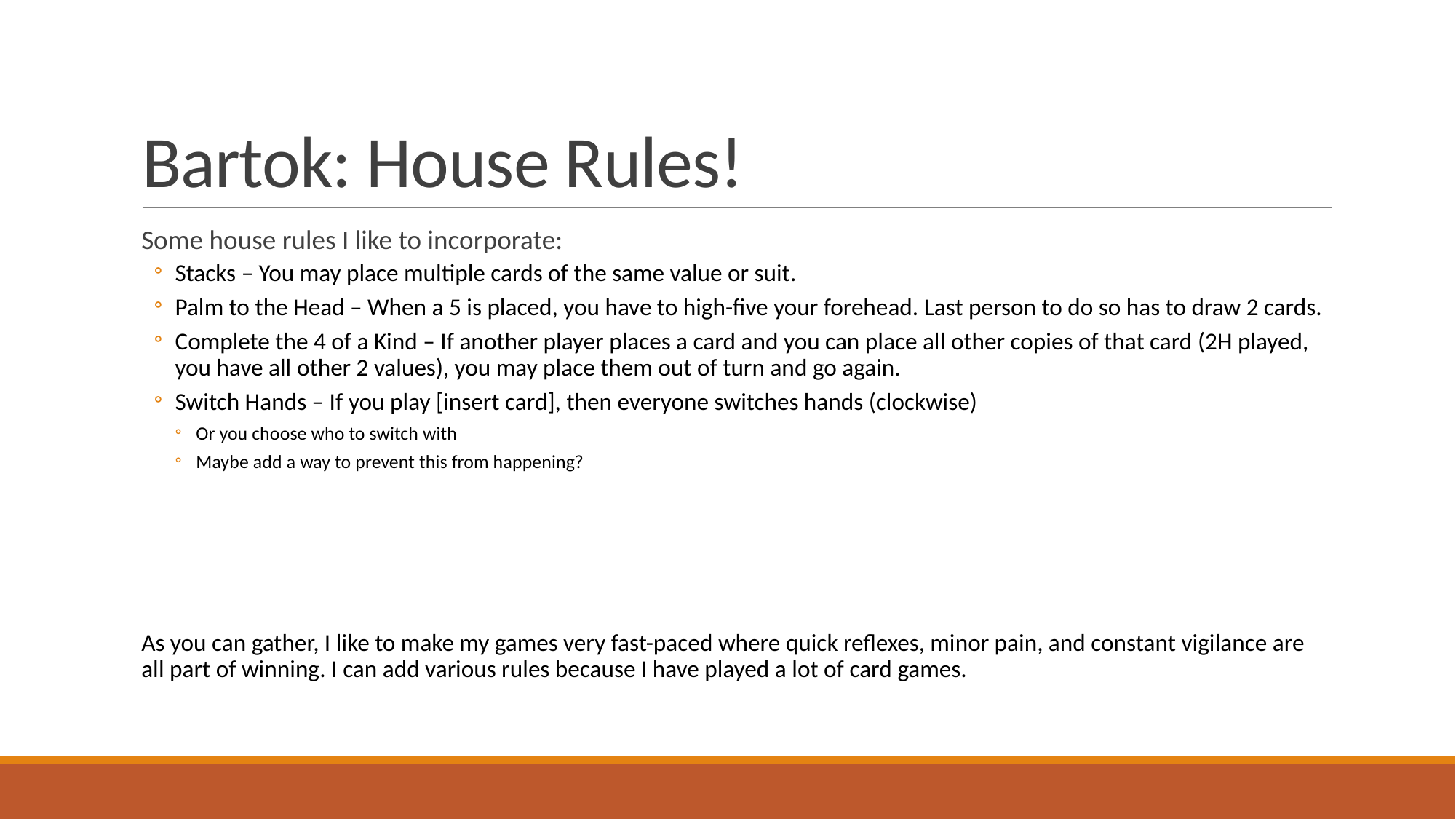

# Bartok: House Rules!
Some house rules I like to incorporate:
Stacks – You may place multiple cards of the same value or suit.
Palm to the Head – When a 5 is placed, you have to high-five your forehead. Last person to do so has to draw 2 cards.
Complete the 4 of a Kind – If another player places a card and you can place all other copies of that card (2H played, you have all other 2 values), you may place them out of turn and go again.
Switch Hands – If you play [insert card], then everyone switches hands (clockwise)
Or you choose who to switch with
Maybe add a way to prevent this from happening?

As you can gather, I like to make my games very fast-paced where quick reflexes, minor pain, and constant vigilance are all part of winning. I can add various rules because I have played a lot of card games.